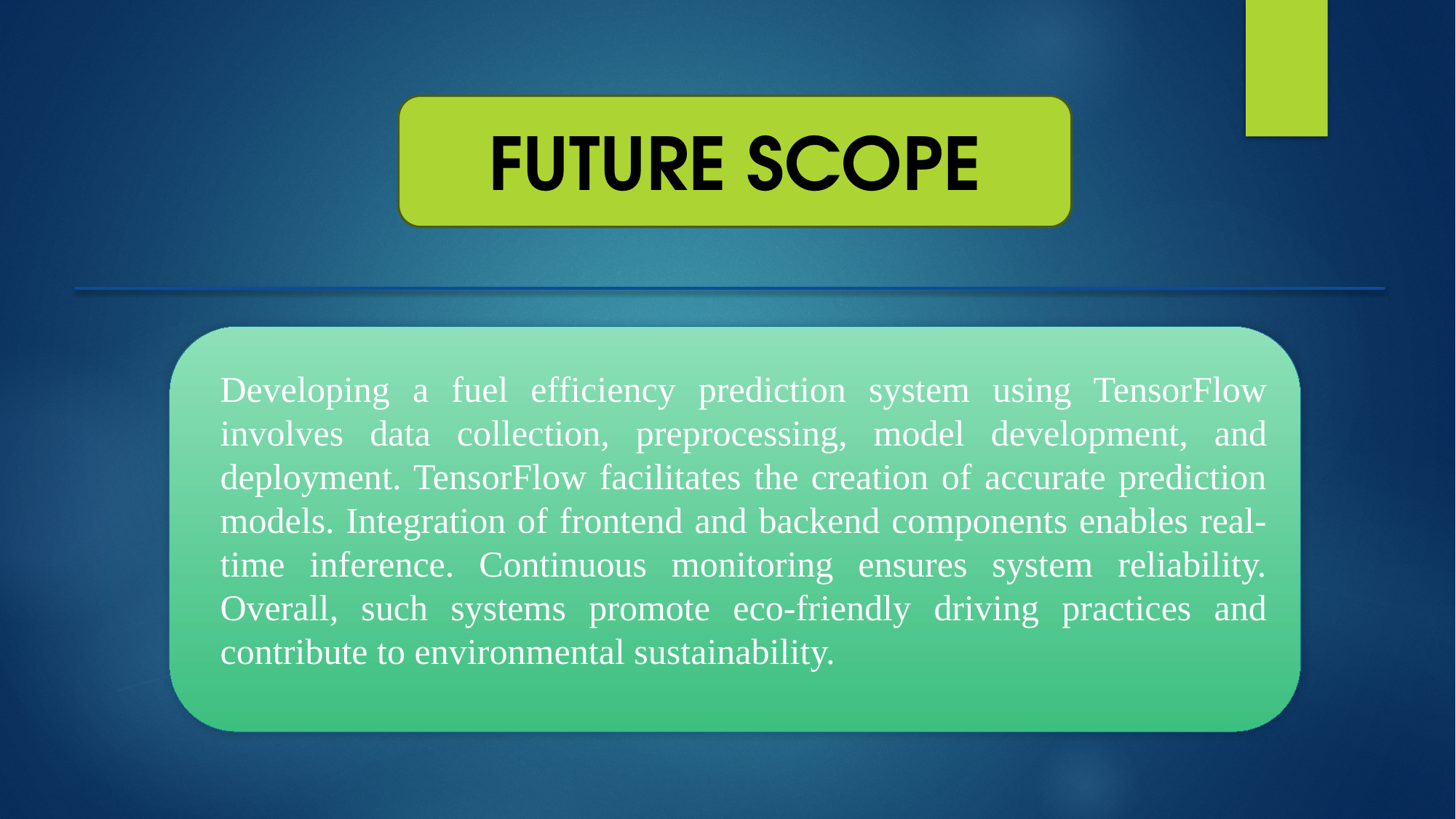

FUTURE SCOPE

Developing a fuel efficiency prediction system using TensorFlow involves data collection, preprocessing, model development, and deployment. TensorFlow facilitates the creation of accurate prediction models. Integration of frontend and backend components enables real-time inference. Continuous monitoring ensures system reliability. Overall, such systems promote eco-friendly driving practices and contribute to environmental sustainability.